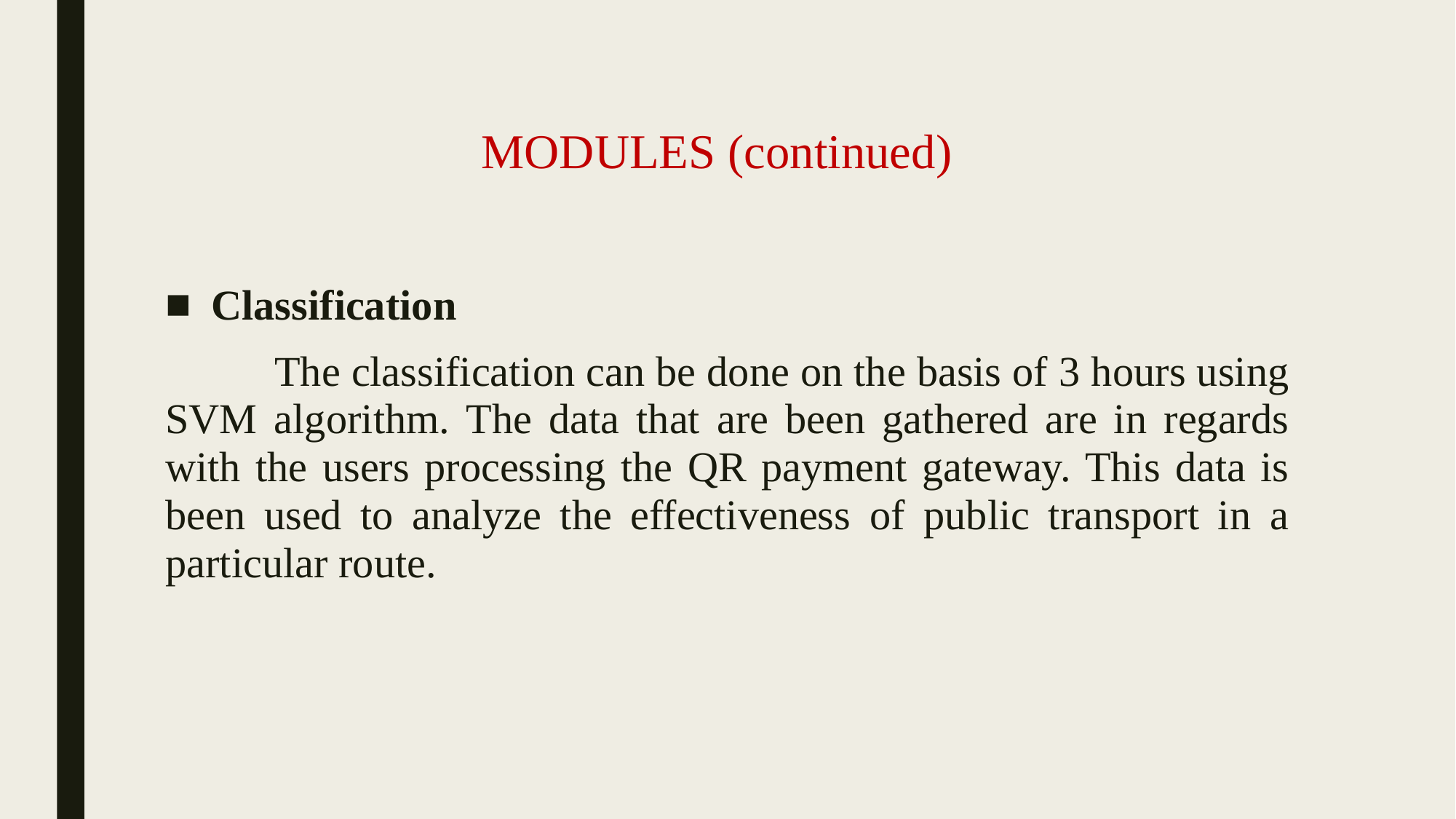

MODULES (continued)
Classification
	The classification can be done on the basis of 3 hours using SVM algorithm. The data that are been gathered are in regards with the users processing the QR payment gateway. This data is been used to analyze the effectiveness of public transport in a particular route.